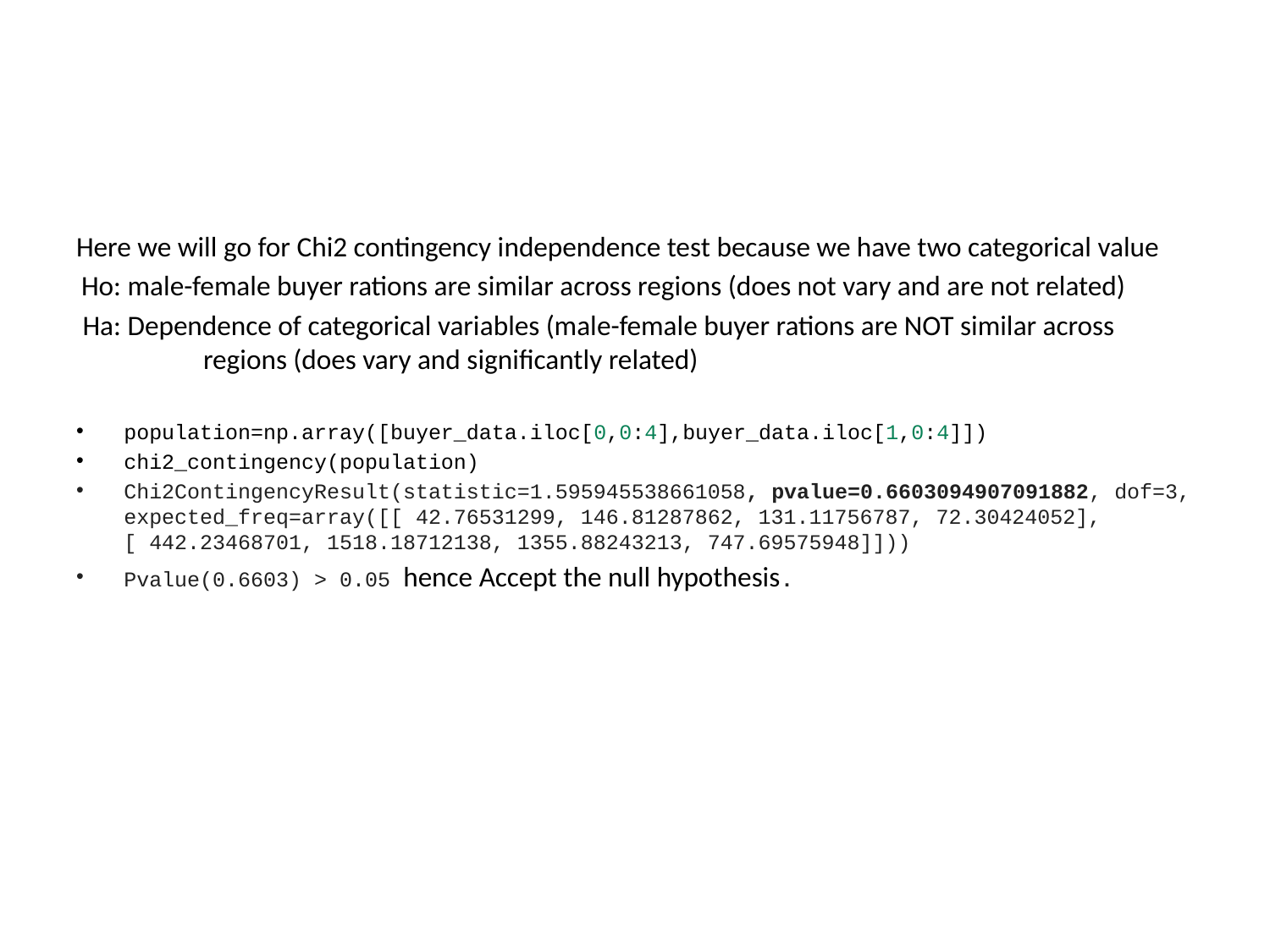

#
Here we will go for Chi2 contingency independence test because we have two categorical value
 Ho: male-female buyer rations are similar across regions (does not vary and are not related)
 Ha: Dependence of categorical variables (male-female buyer rations are NOT similar across 	regions (does vary and significantly related)

population=np.array([buyer_data.iloc[0,0:4],buyer_data.iloc[1,0:4]])
chi2_contingency(population)
Chi2ContingencyResult(statistic=1.595945538661058, pvalue=0.6603094907091882, dof=3, expected_freq=array([[ 42.76531299, 146.81287862, 131.11756787, 72.30424052], [ 442.23468701, 1518.18712138, 1355.88243213, 747.69575948]]))
Pvalue(0.6603) > 0.05 hence Accept the null hypothesis.